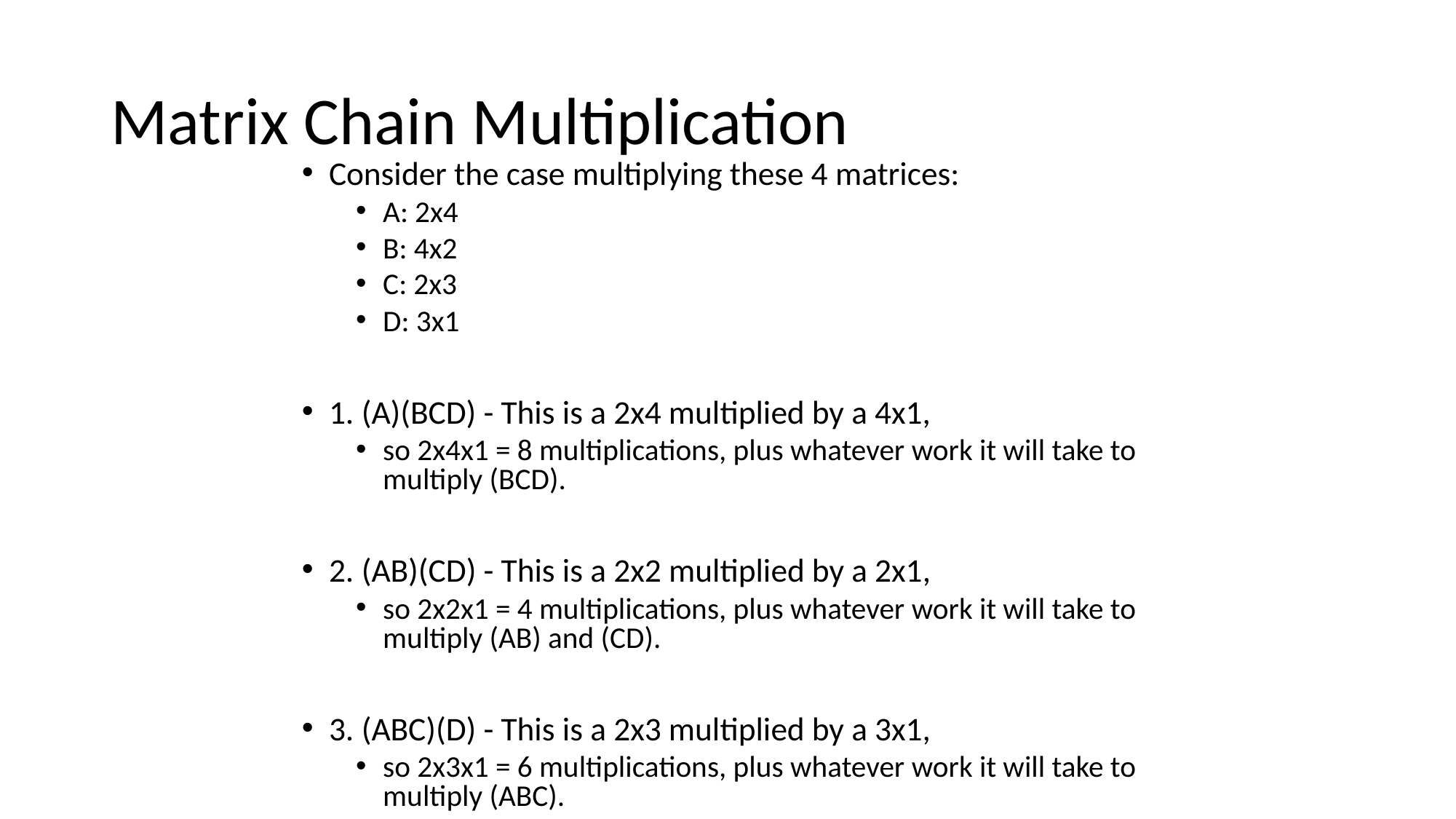

# Matrix Chain Multiplication
Consider the case multiplying these 4 matrices:
A: 2x4
B: 4x2
C: 2x3
D: 3x1

1. (A)(BCD) - This is a 2x4 multiplied by a 4x1,
so 2x4x1 = 8 multiplications, plus whatever work it will take to multiply (BCD).

2. (AB)(CD) - This is a 2x2 multiplied by a 2x1,
so 2x2x1 = 4 multiplications, plus whatever work it will take to multiply (AB) and (CD).

3. (ABC)(D) - This is a 2x3 multiplied by a 3x1,
so 2x3x1 = 6 multiplications, plus whatever work it will take to multiply (ABC).